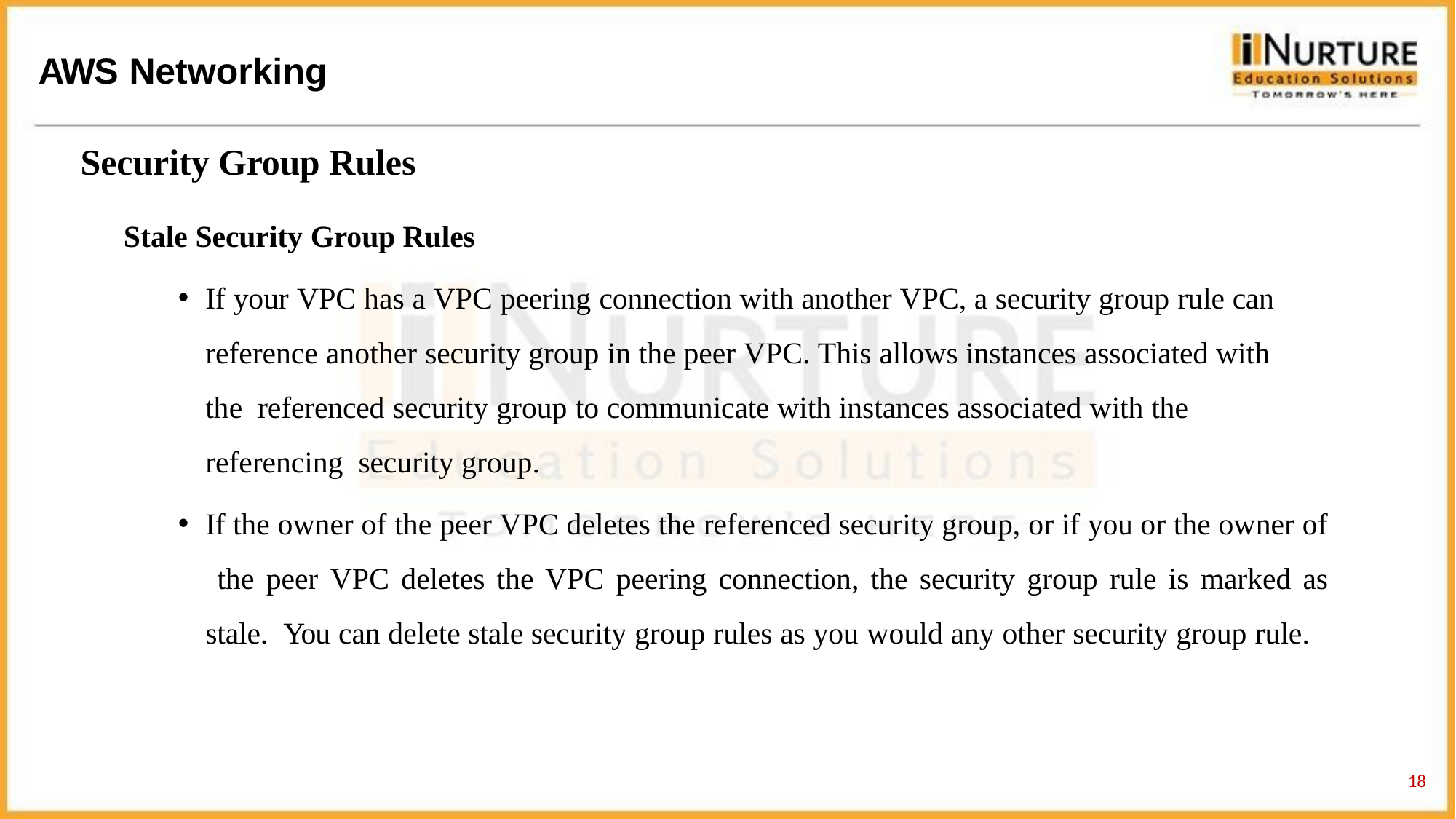

# AWS Networking
Security Group Rules
Stale Security Group Rules
If your VPC has a VPC peering connection with another VPC, a security group rule can  reference another security group in the peer VPC. This allows instances associated with the  referenced security group to communicate with instances associated with the referencing  security group.
If the owner of the peer VPC deletes the referenced security group, or if you or the owner of  the peer VPC deletes the VPC peering connection, the security group rule is marked as stale.  You can delete stale security group rules as you would any other security group rule.
18